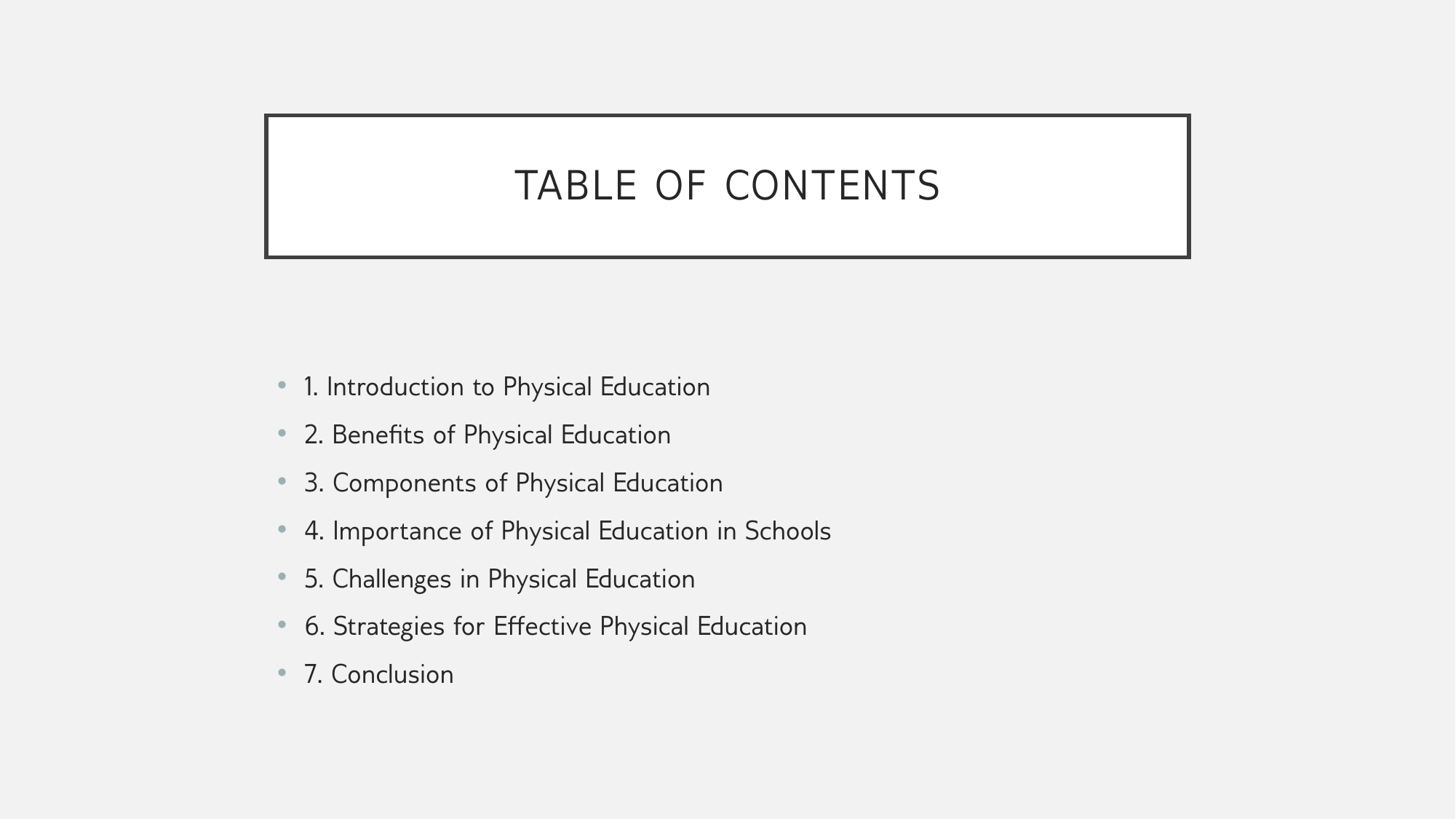

# Table of Contents

1. Introduction to Physical Education
2. Benefits of Physical Education
3. Components of Physical Education
4. Importance of Physical Education in Schools
5. Challenges in Physical Education
6. Strategies for Effective Physical Education
7. Conclusion